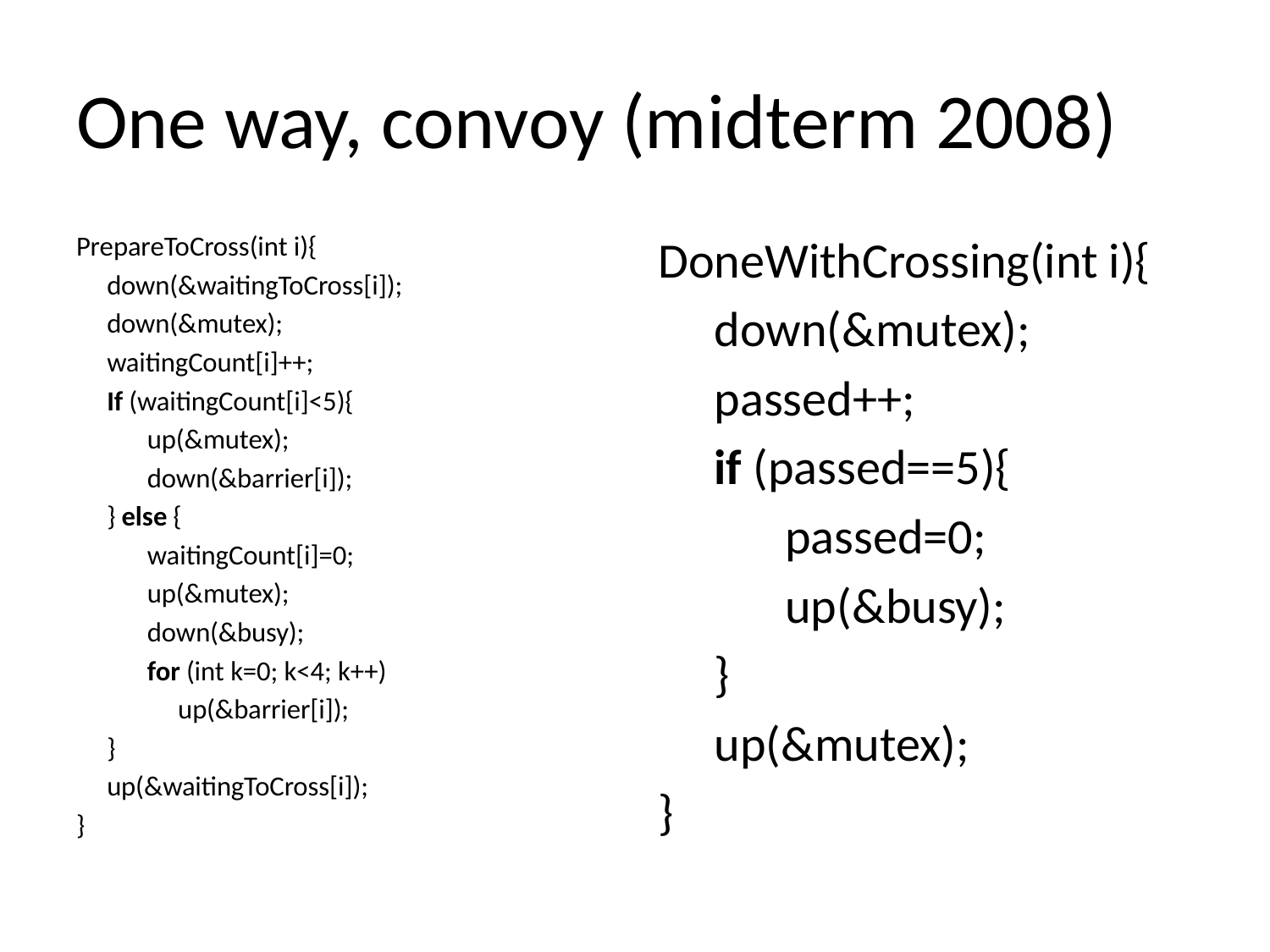

# One way, convoy (midterm 2008)
PrepareToCross(int i){
     down(&waitingToCross[i]);
     down(&mutex);
     waitingCount[i]++;
     If (waitingCount[i]<5){
	up(&mutex);
	down(&barrier[i]);
     } else {
	waitingCount[i]=0;
	up(&mutex);
	down(&busy);
	for (int k=0; k<4; k++)
	     up(&barrier[i]);
     }
     up(&waitingToCross[i]);
}
DoneWithCrossing(int i){
     down(&mutex);
     passed++;
     if (passed==5){
	passed=0;
	up(&busy);
     }
     up(&mutex);
}